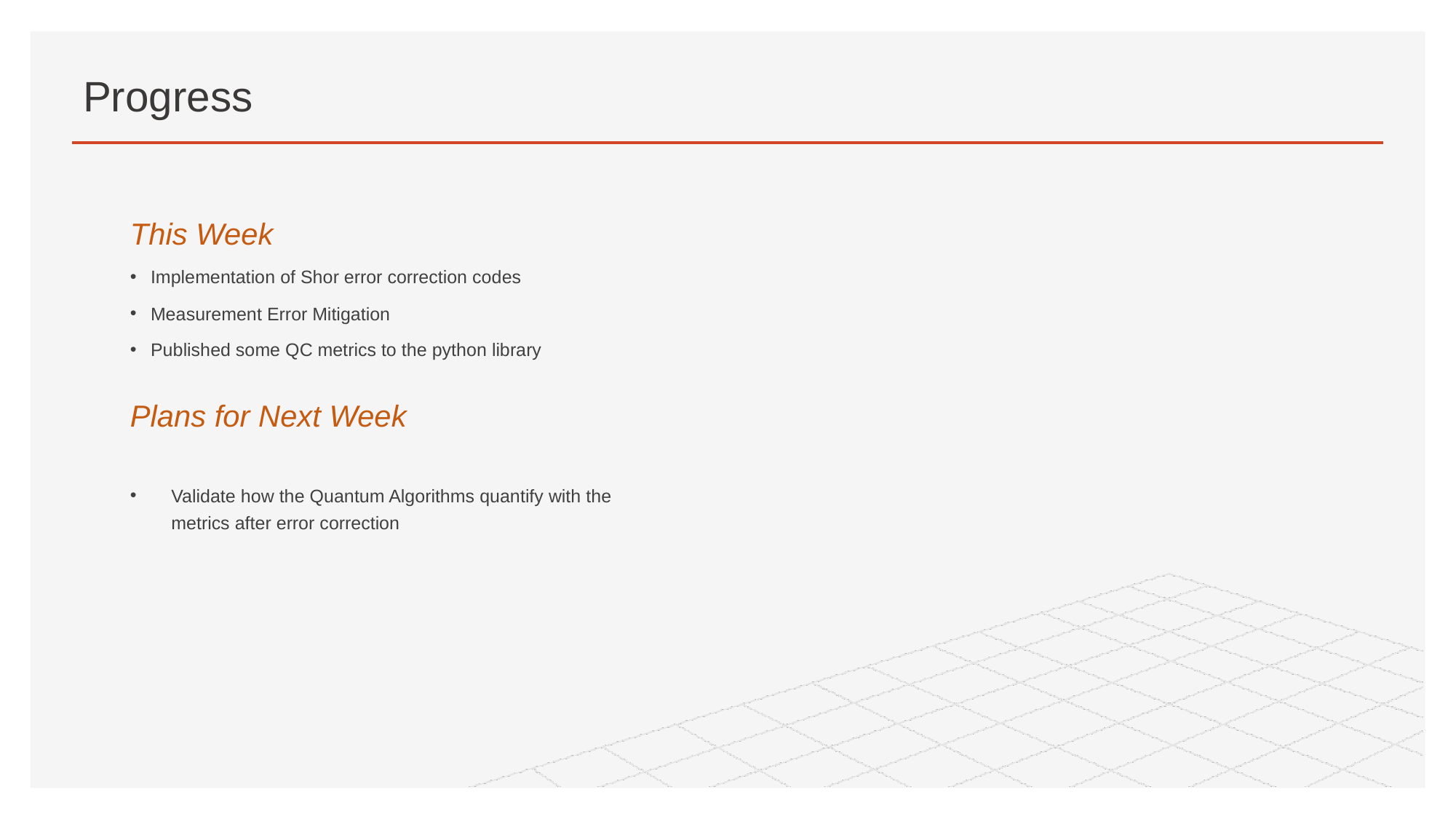

# Progress
This Week
Implementation of Shor error correction codes
Measurement Error Mitigation
Published some QC metrics to the python library

Plans for Next Week

Validate how the Quantum Algorithms quantify with the metrics after error correction